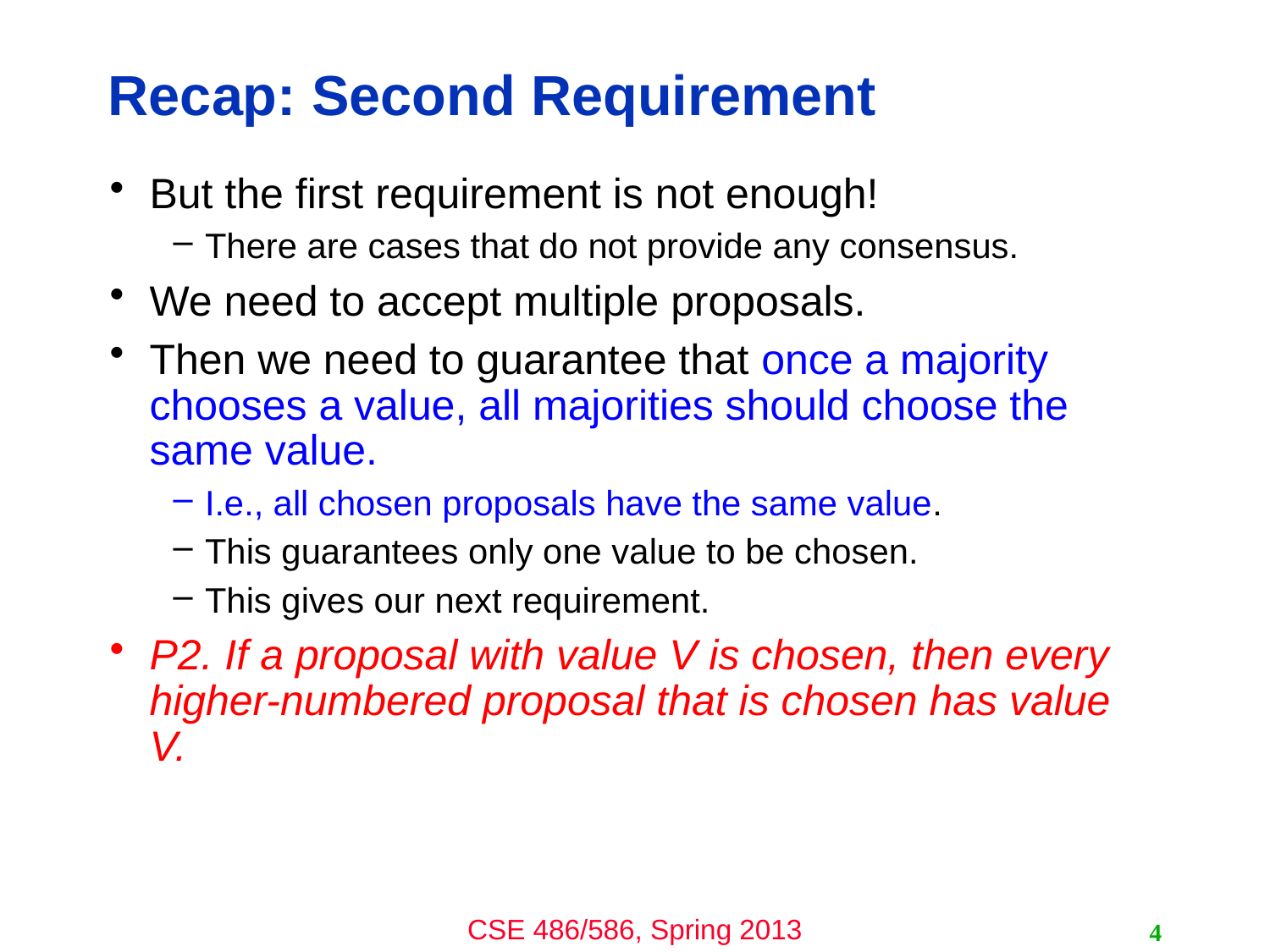

# Recap: Second Requirement
But the first requirement is not enough!
There are cases that do not provide any consensus.
We need to accept multiple proposals.
Then we need to guarantee that once a majority chooses a value, all majorities should choose the same value.
I.e., all chosen proposals have the same value.
This guarantees only one value to be chosen.
This gives our next requirement.
P2. If a proposal with value V is chosen, then every higher-numbered proposal that is chosen has value V.

4